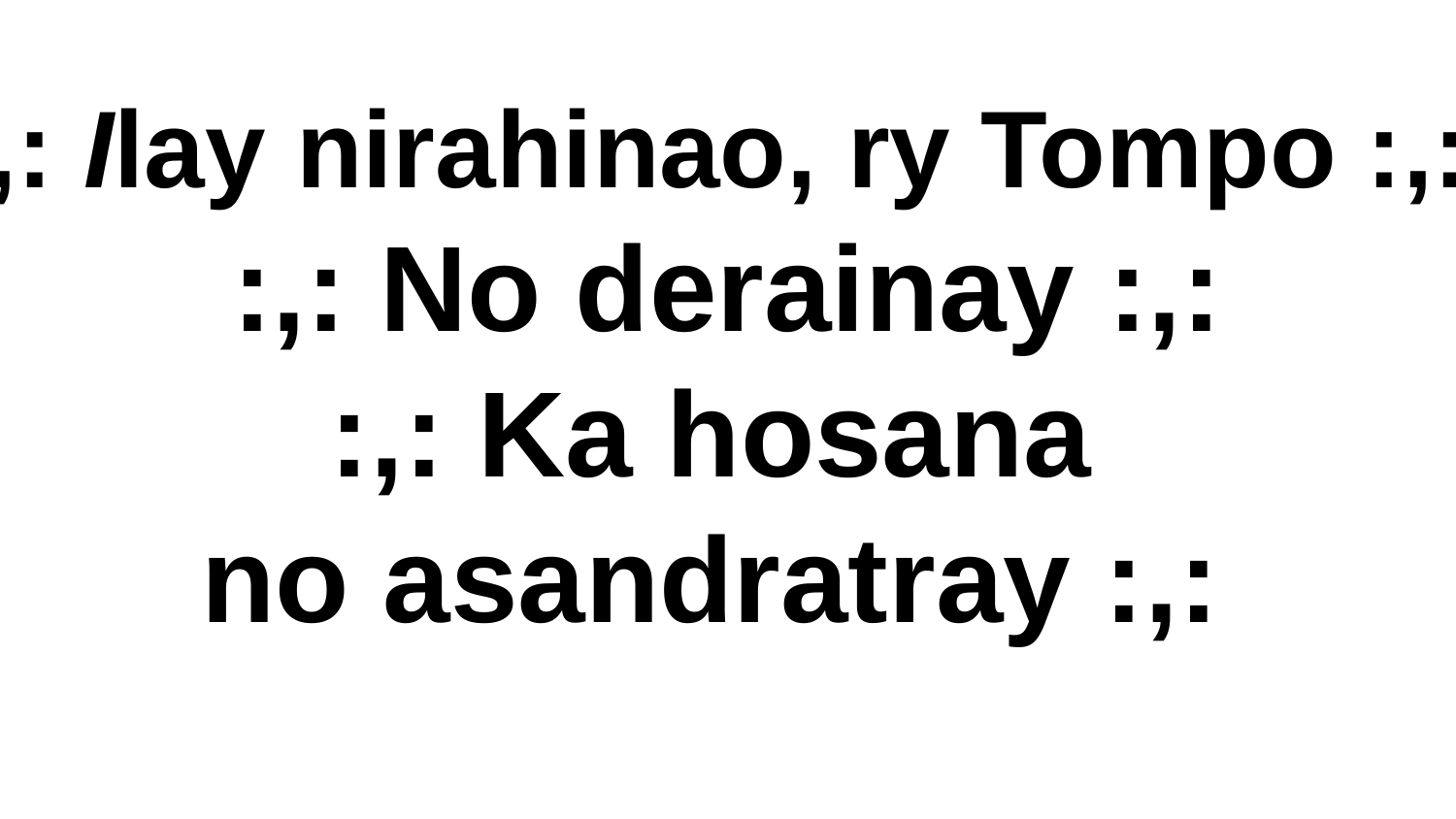

# :,: Ilay nirahinao, ry Tompo :,: :,: No derainay :,: :,: Ka hosana no asandratray :,: